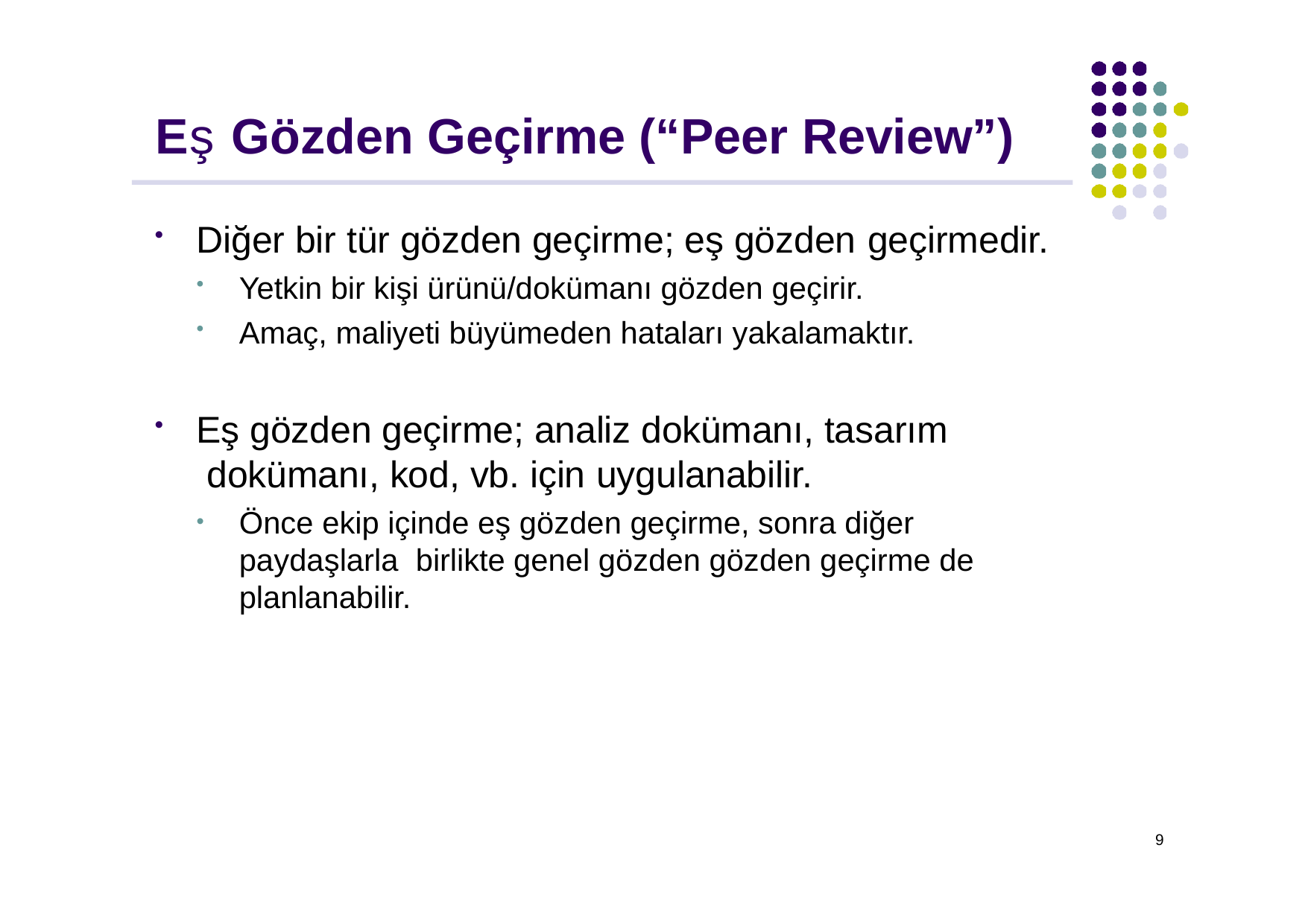

# Eş Gözden Geçirme (“Peer Review”)
Diğer bir tür gözden geçirme; eş gözden geçirmedir.
Yetkin bir kişi ürünü/dokümanı gözden geçirir.
Amaç, maliyeti büyümeden hataları yakalamaktır.

Eş gözden geçirme; analiz dokümanı, tasarım  dokümanı, kod, vb. için uygulanabilir.
Önce ekip içinde eş gözden geçirme, sonra diğer paydaşlarla  birlikte genel gözden gözden geçirme de planlanabilir.
9